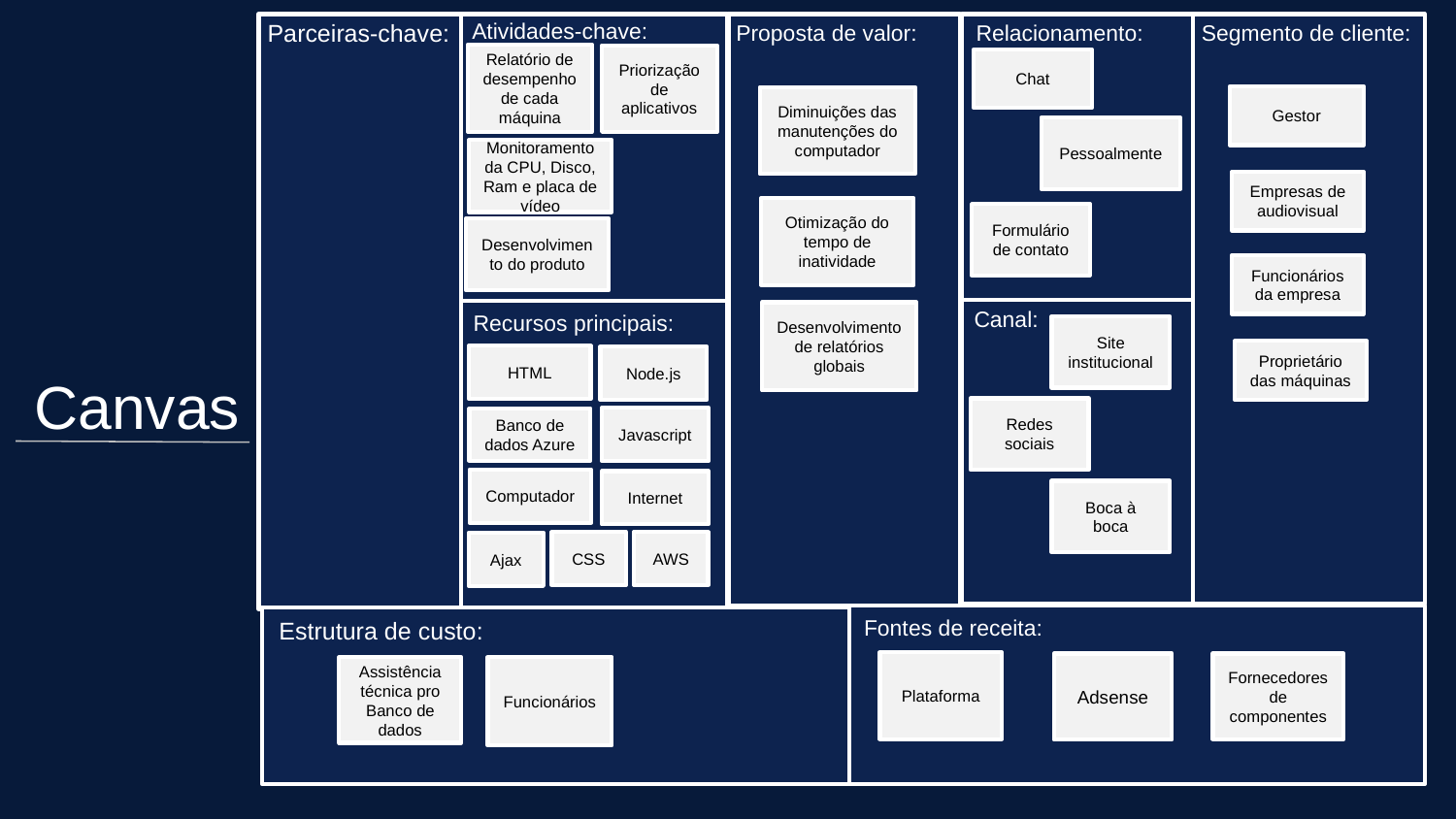

Atividades-chave:
Segmento de cliente:

Parceiras-chave:
Relacionamento:
Proposta de valor:
Relatório de desempenho de cada máquina
Priorização de aplicativos
Chat
Gestor
Diminuições das manutenções do computador
Pessoalmente
Monitoramento da CPU, Disco, Ram e placa de vídeo
Empresas de audiovisual
Otimização do tempo de inatividade
Formulário de contato
Desenvolvimento do produto
Funcionários da empresa

Canal:
Desenvolvimento de relatórios globais
Recursos principais:
Site institucional
Proprietário das máquinas
HTML
Node.js
# Canvas
Redes sociais
Javascript
Banco de dados Azure
Computador
Internet
Boca à boca
CSS
AWS
Ajax

Fontes de receita:
Estrutura de custo:
Plataforma
Adsense
Fornecedores de componentes
Funcionários
Assistência técnica pro Banco de dados